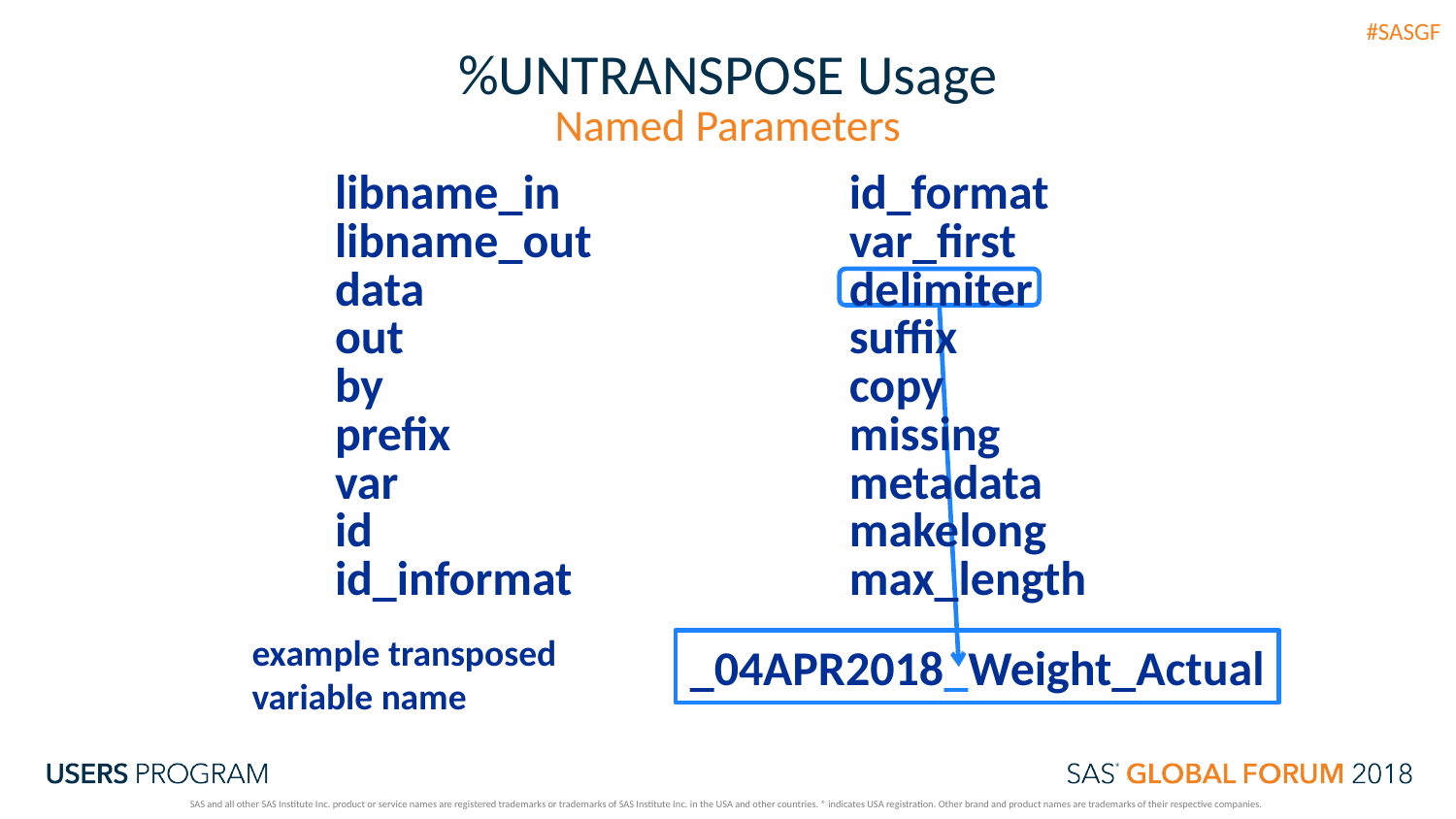

%UNTRANSPOSE Usage
Named Parameters
libname_in	id_format
libname_out	var_first
data	delimiter
out	suffix
by	copy
prefix	missing
var	metadata
id	makelong
id_informat	max_length

example transposed variable name
_04APR2018_Weight_Actual